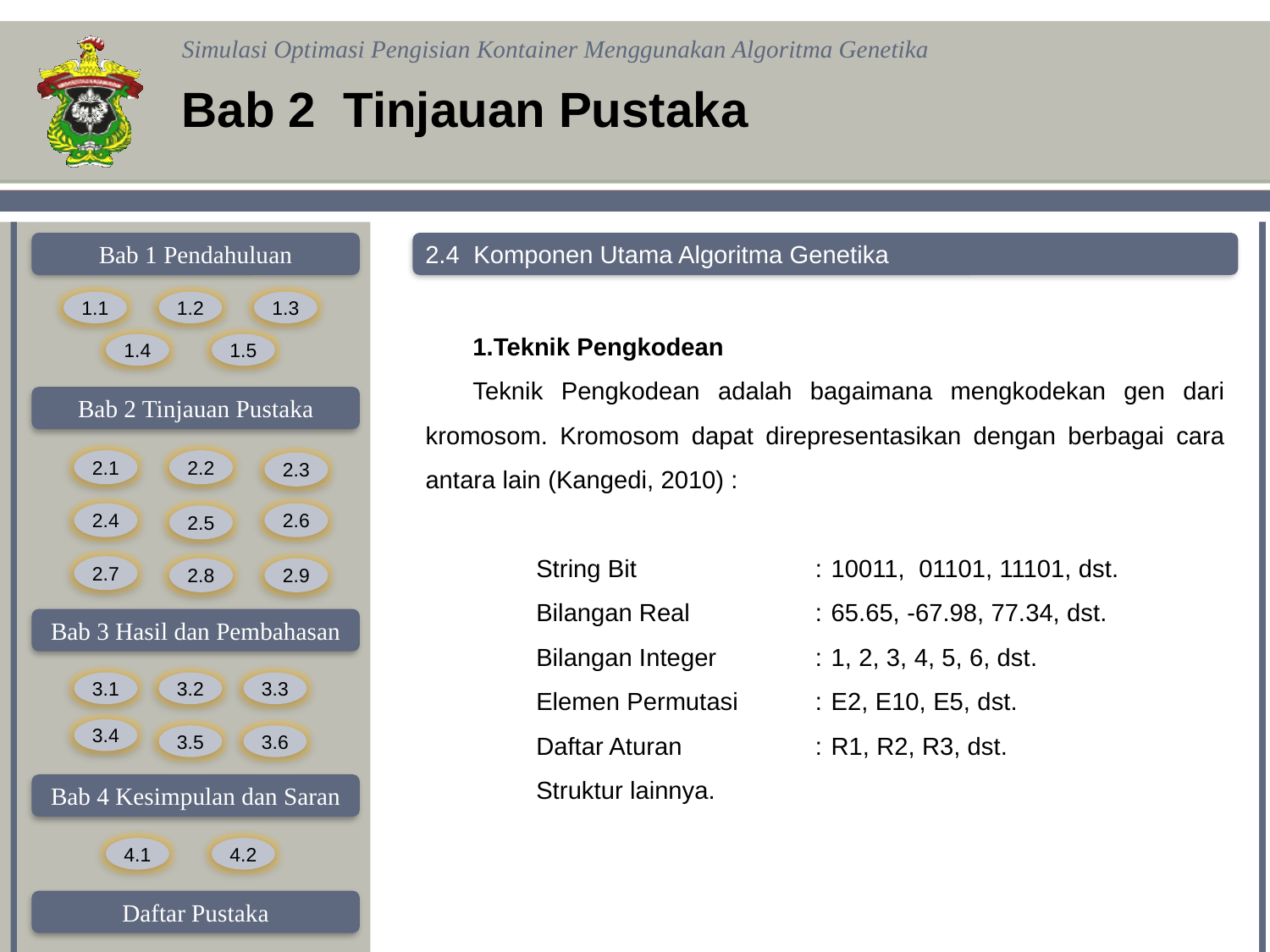

Bab 2  Tinjauan Pustaka

2.4  Komponen Utama Algoritma Genetika
Teknik Pengkodean
Teknik Pengkodean adalah bagaimana mengkodekan gen dari kromosom. Kromosom dapat direpresentasikan dengan berbagai cara antara lain (Kangedi, 2010) :

String Bit 		:	10011,  01101, 11101, dst.
Bilangan Real		:	65.65, -67.98, 77.34, dst.
Bilangan Integer	:	1, 2, 3, 4, 5, 6, dst.
Elemen Permutasi	:	E2, E10, E5, dst.
Daftar Aturan		:	R1, R2, R3, dst.
Struktur lainnya.